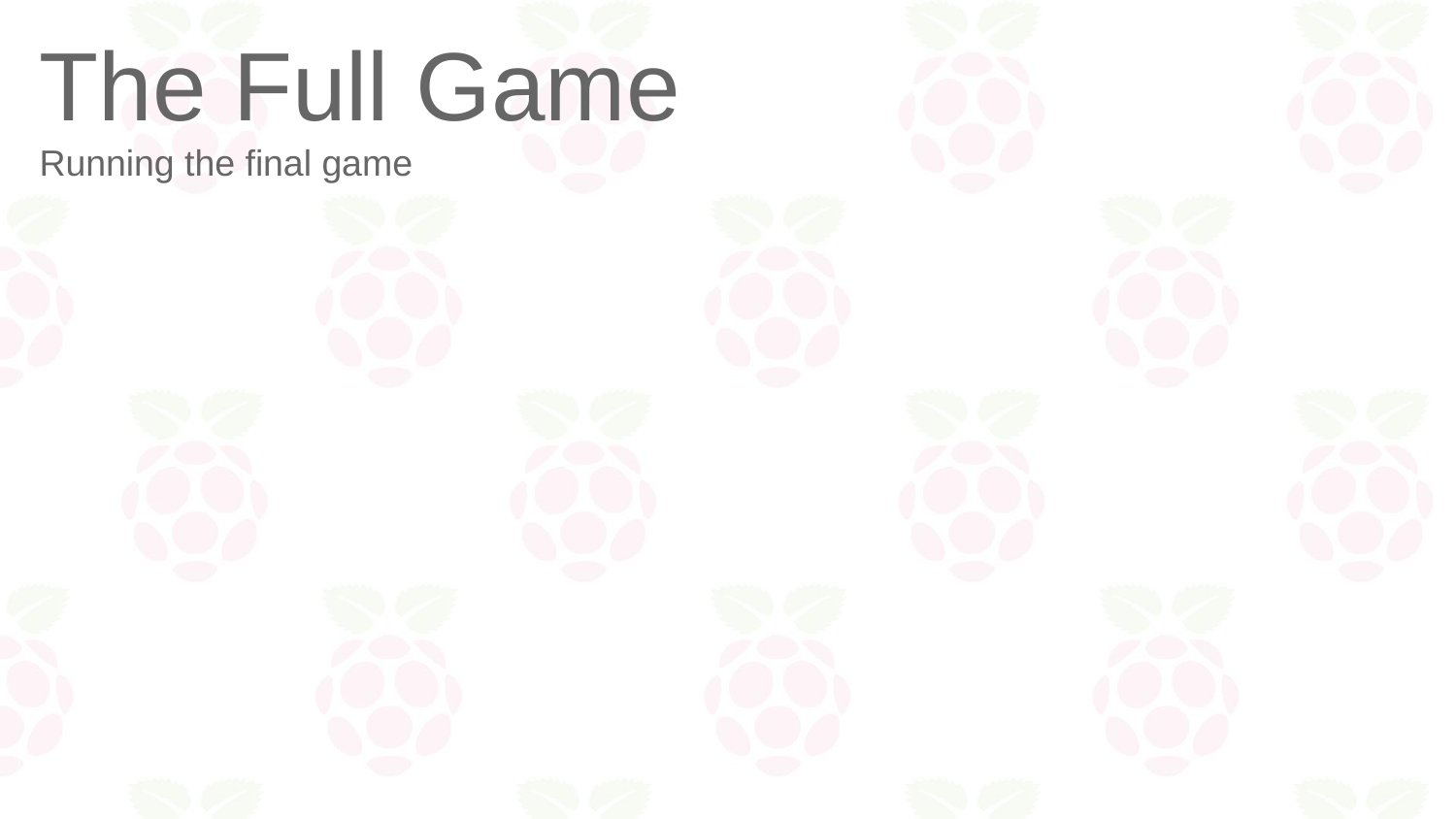

# The Full Game
Running the final game